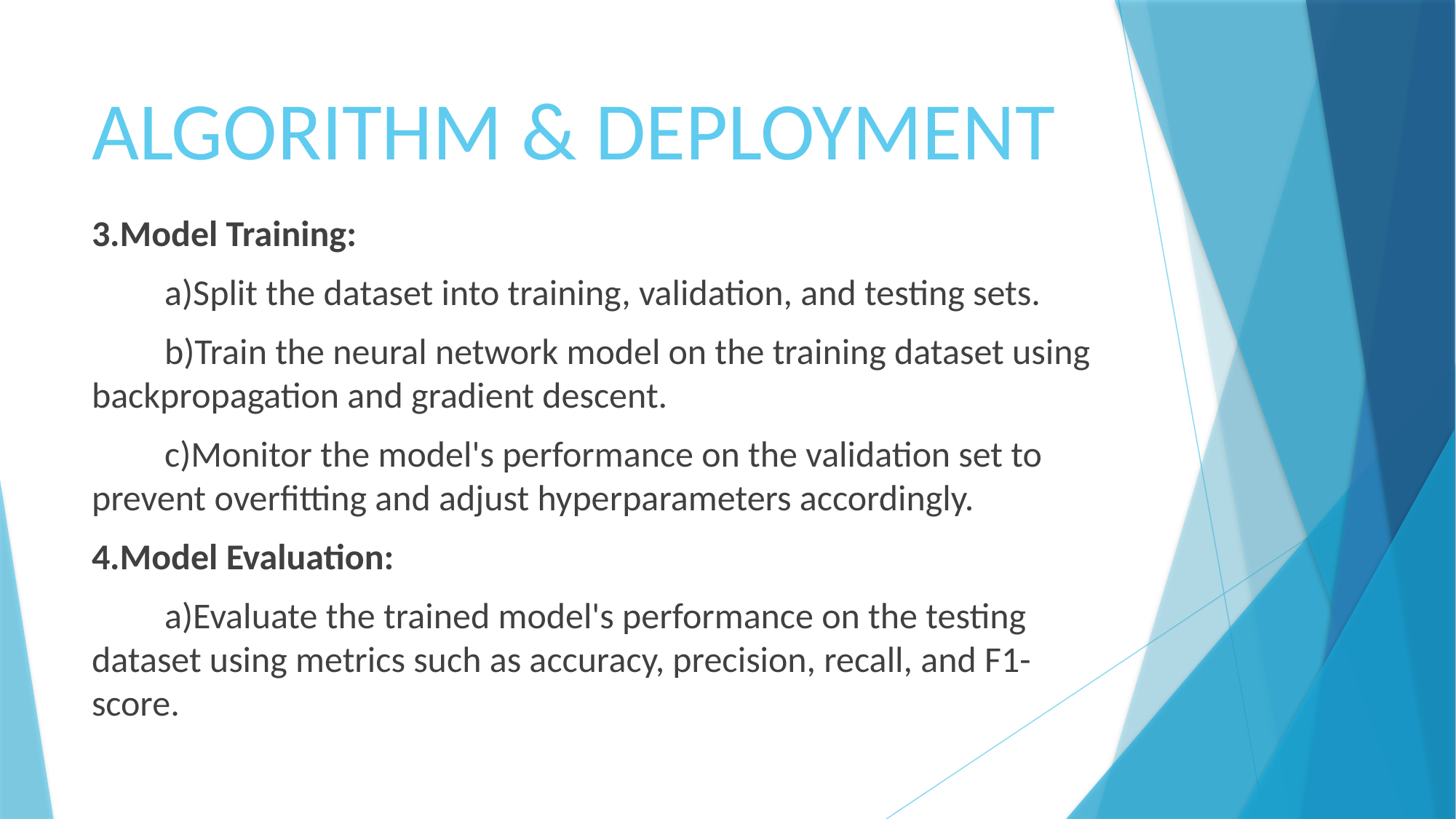

# ALGORITHM & DEPLOYMENT
3.Model Training:
  a)Split the dataset into training, validation, and testing sets.
  b)Train the neural network model on the training dataset using backpropagation and gradient descent.
  c)Monitor the model's performance on the validation set to prevent overfitting and adjust hyperparameters accordingly.
4.Model Evaluation:
  a)Evaluate the trained model's performance on the testing dataset using metrics such as accuracy, precision, recall, and F1-score.